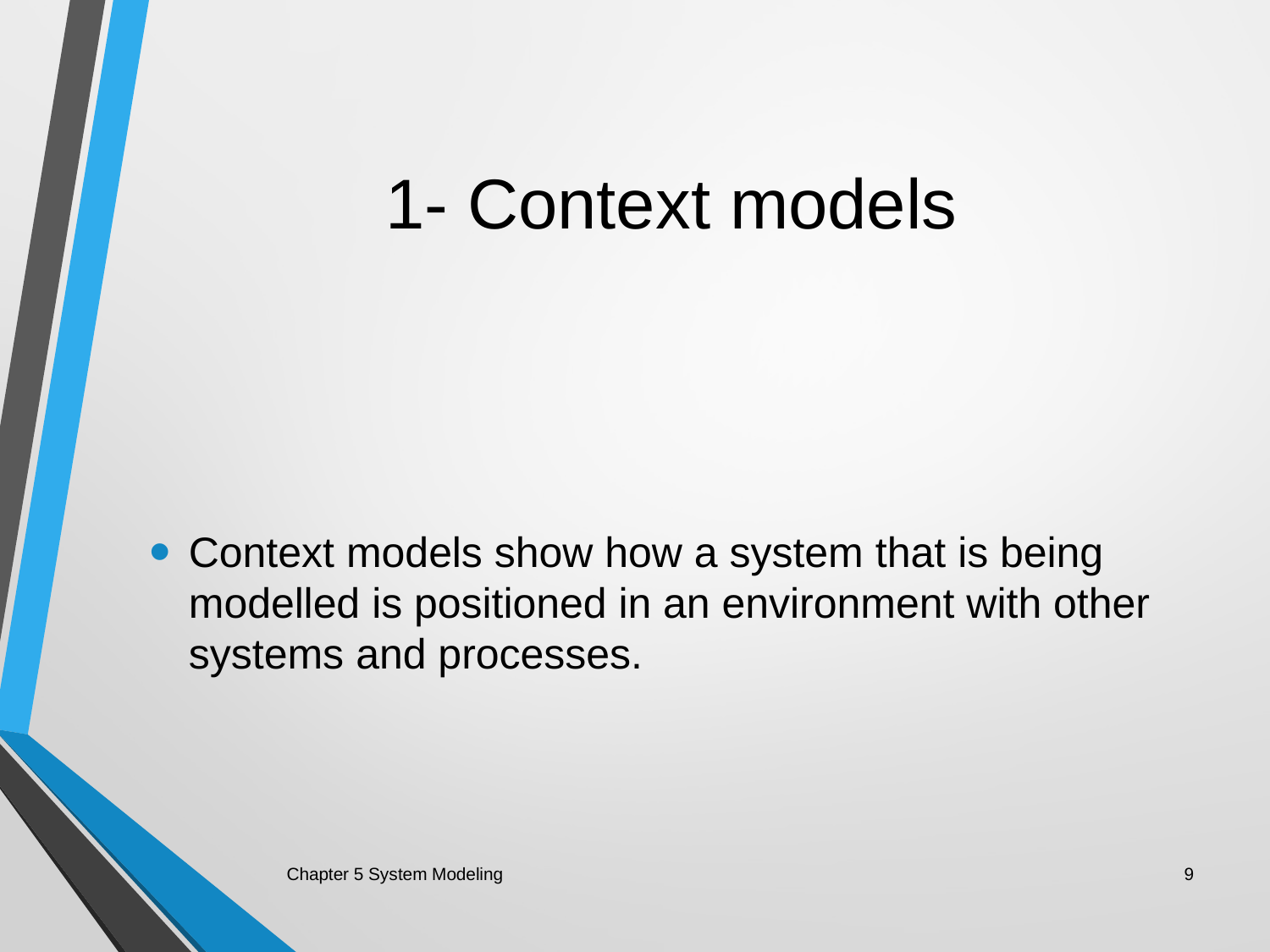

# 1- Context models
Context models show how a system that is being modelled is positioned in an environment with other systems and processes.
Chapter 5 System Modeling
9